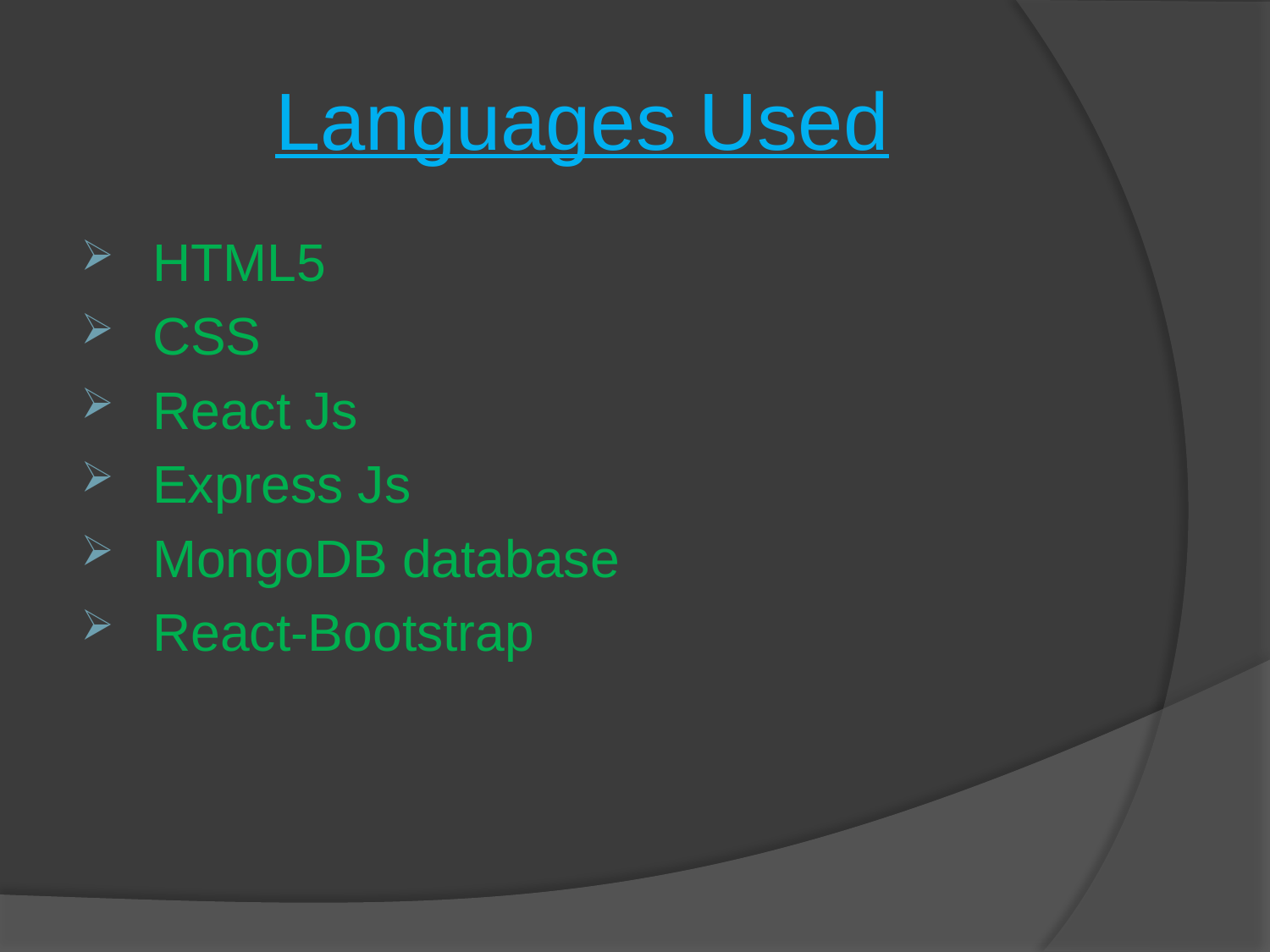

# Languages Used
HTML5
CSS
React Js
Express Js
MongoDB database
React-Bootstrap